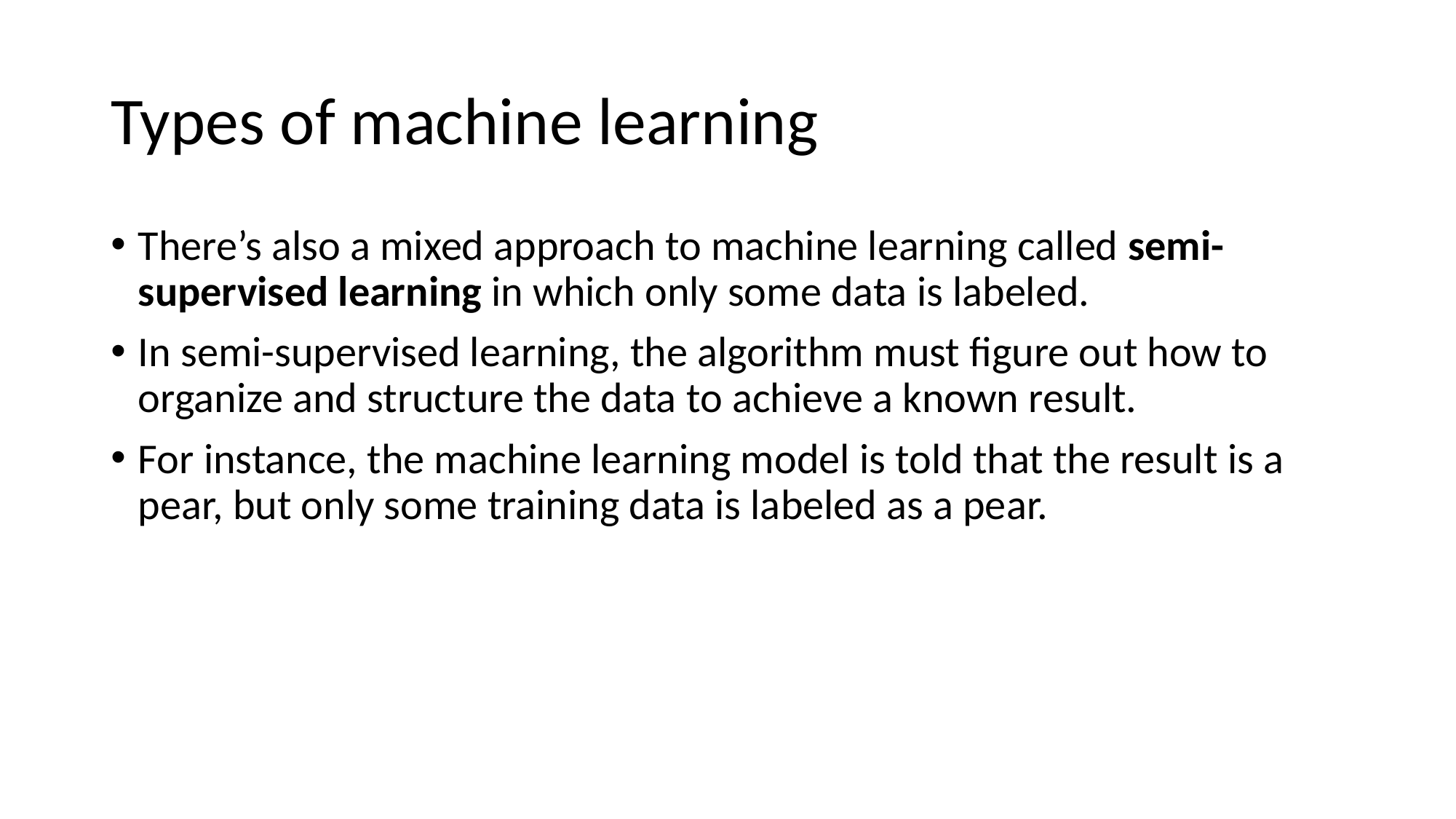

# Types of machine learning
There’s also a mixed approach to machine learning called semi-supervised learning in which only some data is labeled.
In semi-supervised learning, the algorithm must figure out how to organize and structure the data to achieve a known result.
For instance, the machine learning model is told that the result is a pear, but only some training data is labeled as a pear.